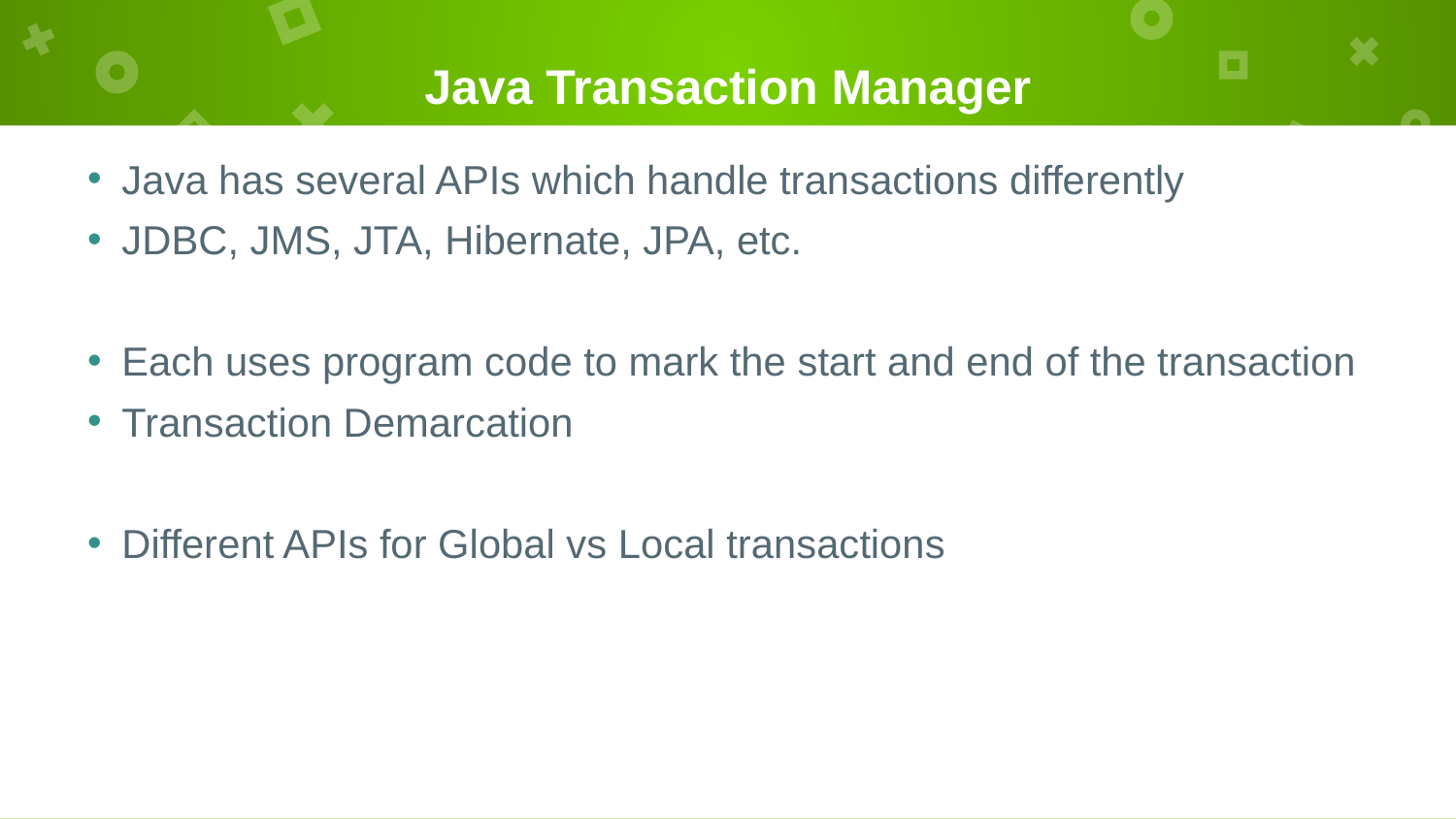

# Java Transaction Manager
Java has several APIs which handle transactions differently
JDBC, JMS, JTA, Hibernate, JPA, etc.

Each uses program code to mark the start and end of the transaction
Transaction Demarcation

Different APIs for Global vs Local transactions